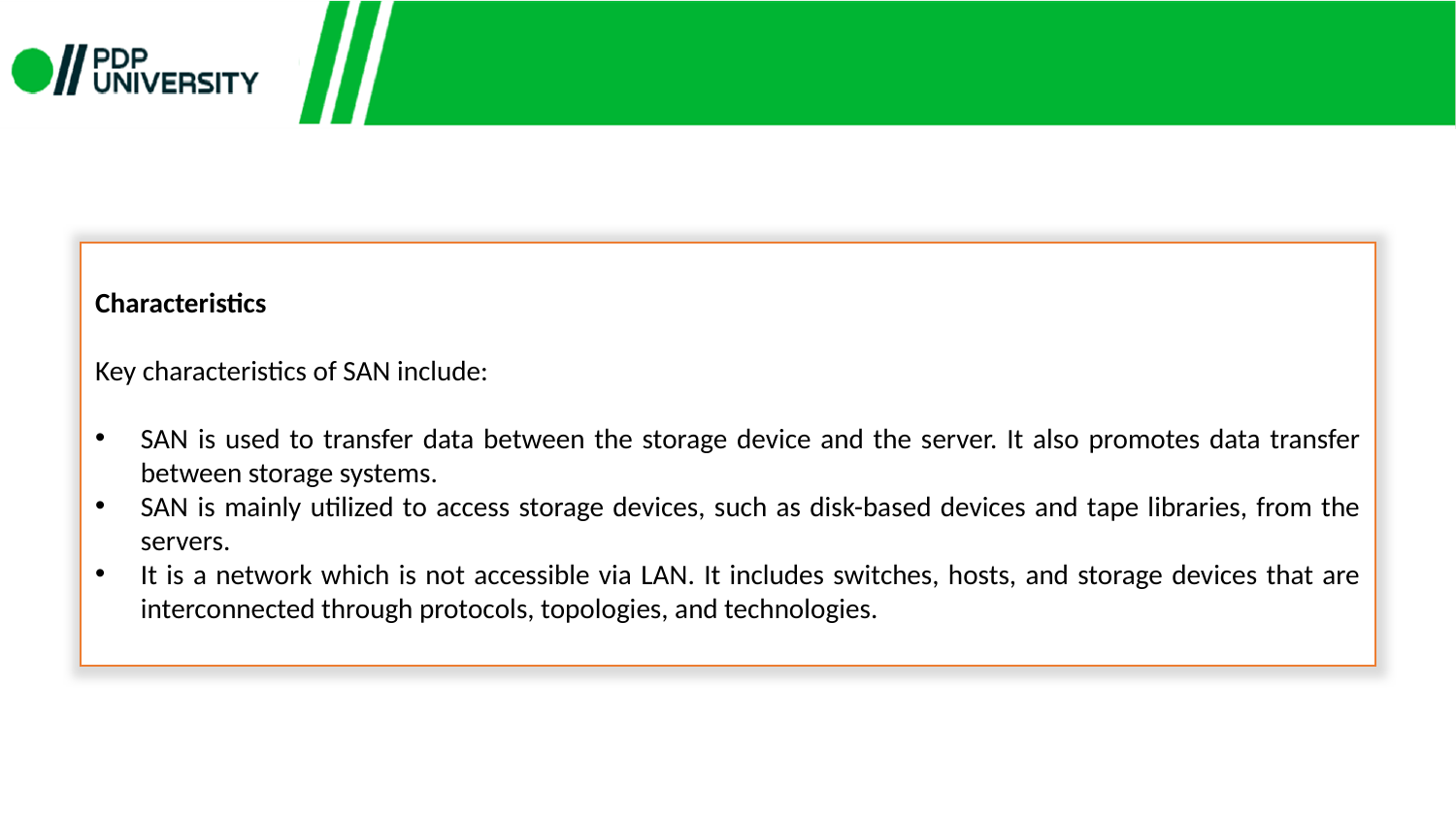

Characteristics

Key characteristics of SAN include:

SAN is used to transfer data between the storage device and the server. It also promotes data transfer between storage systems.
SAN is mainly utilized to access storage devices, such as disk-based devices and tape libraries, from the servers.
It is a network which is not accessible via LAN. It includes switches, hosts, and storage devices that are interconnected through protocols, topologies, and technologies.